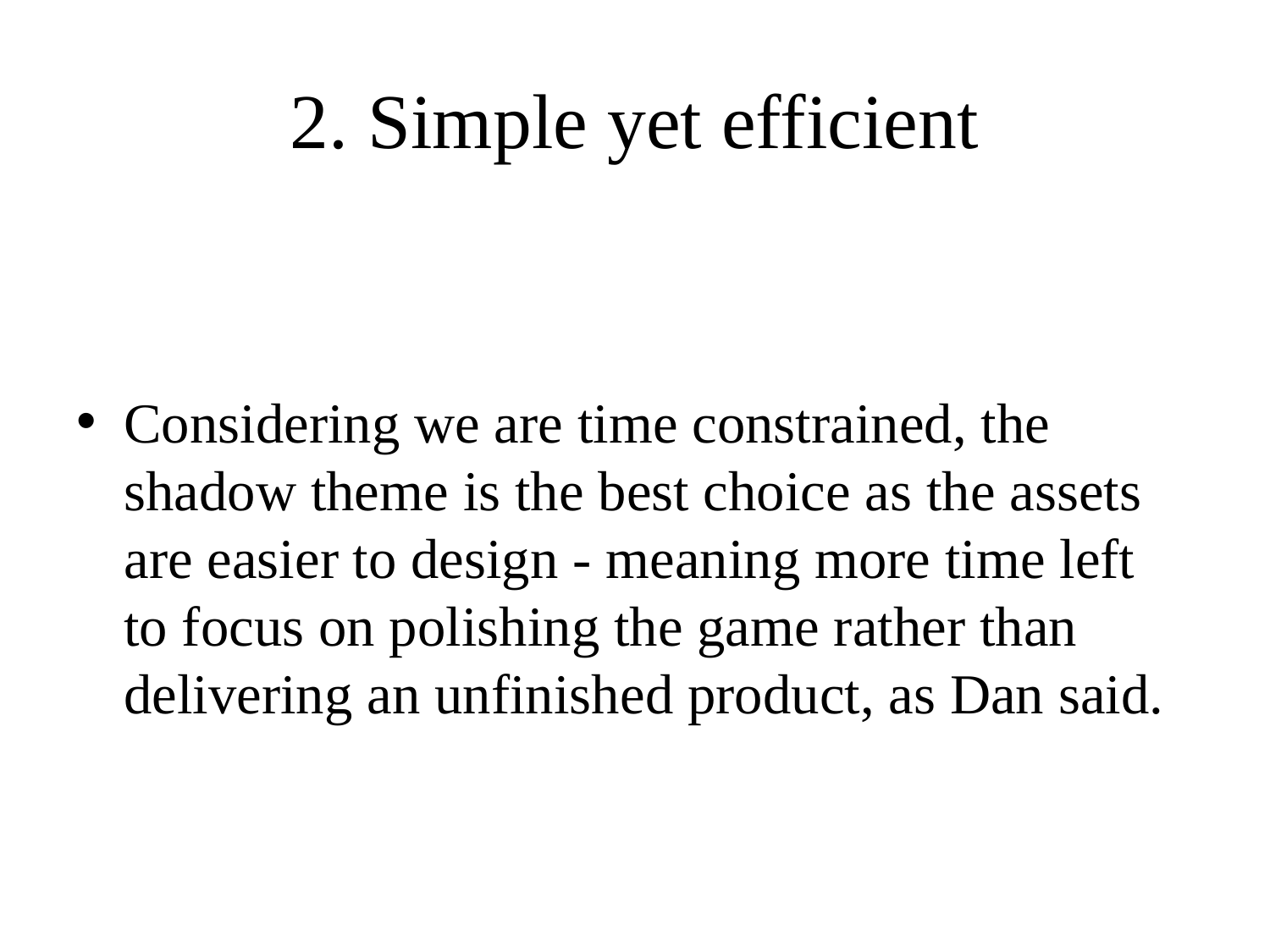

# 2. Simple yet efficient

Considering we are time constrained, the shadow theme is the best choice as the assets are easier to design - meaning more time left to focus on polishing the game rather than delivering an unfinished product, as Dan said.